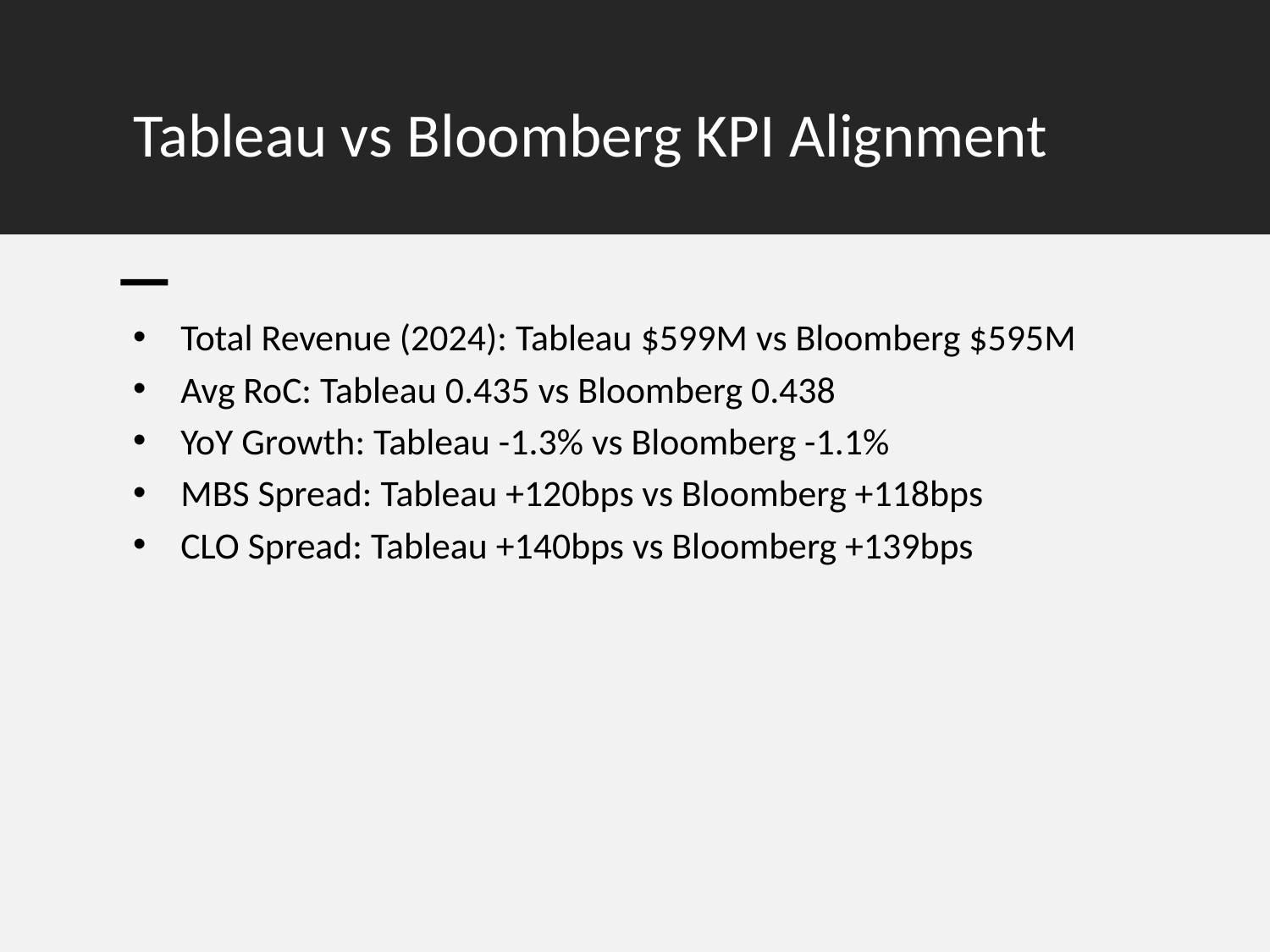

# Tableau vs Bloomberg KPI Alignment

Total Revenue (2024): Tableau $599M vs Bloomberg $595M
Avg RoC: Tableau 0.435 vs Bloomberg 0.438
YoY Growth: Tableau -1.3% vs Bloomberg -1.1%
MBS Spread: Tableau +120bps vs Bloomberg +118bps
CLO Spread: Tableau +140bps vs Bloomberg +139bps